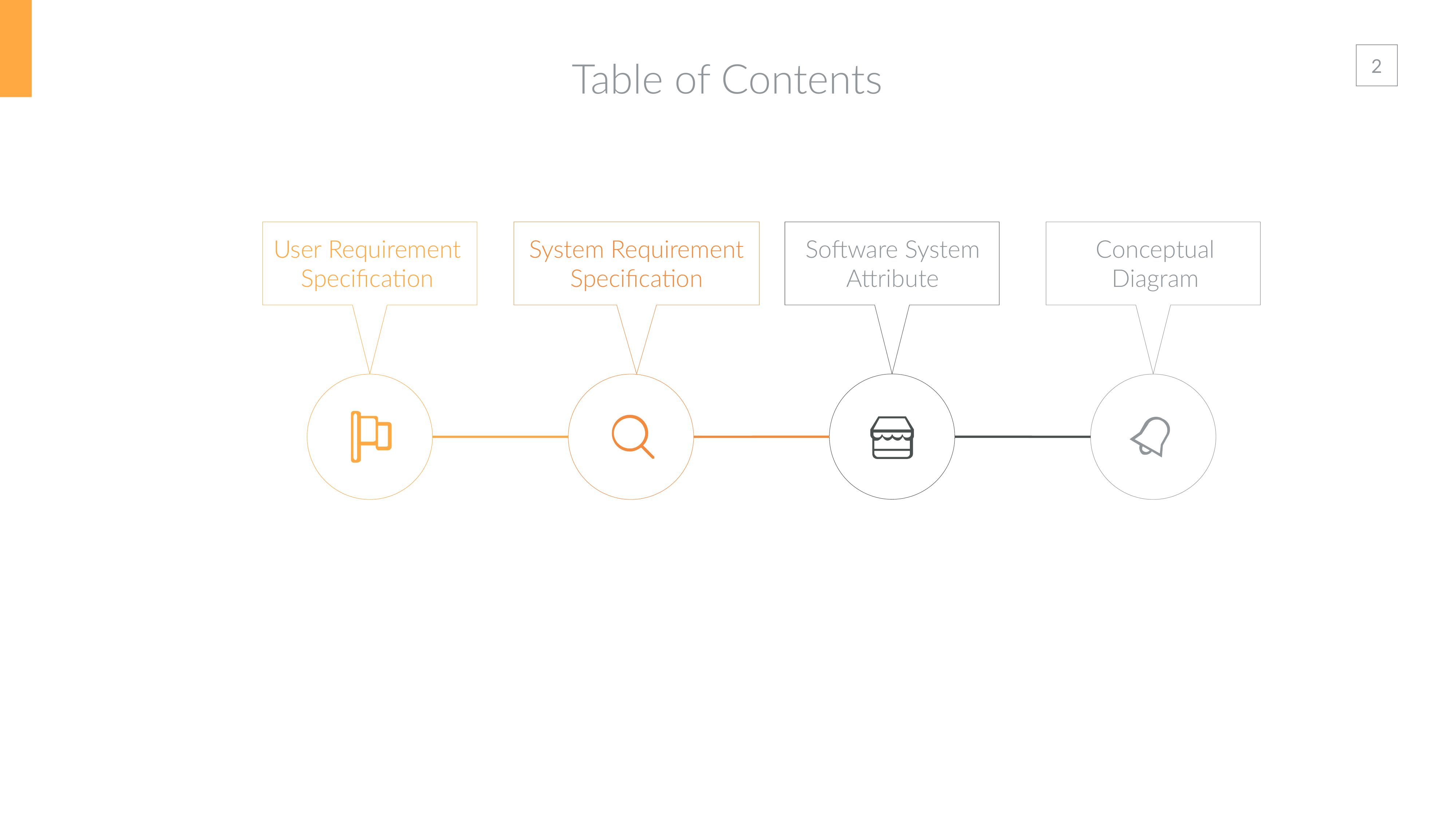

Table of Contents

User Requirement Specification
System Requirement Specification
Software System Attribute
Conceptual Diagram